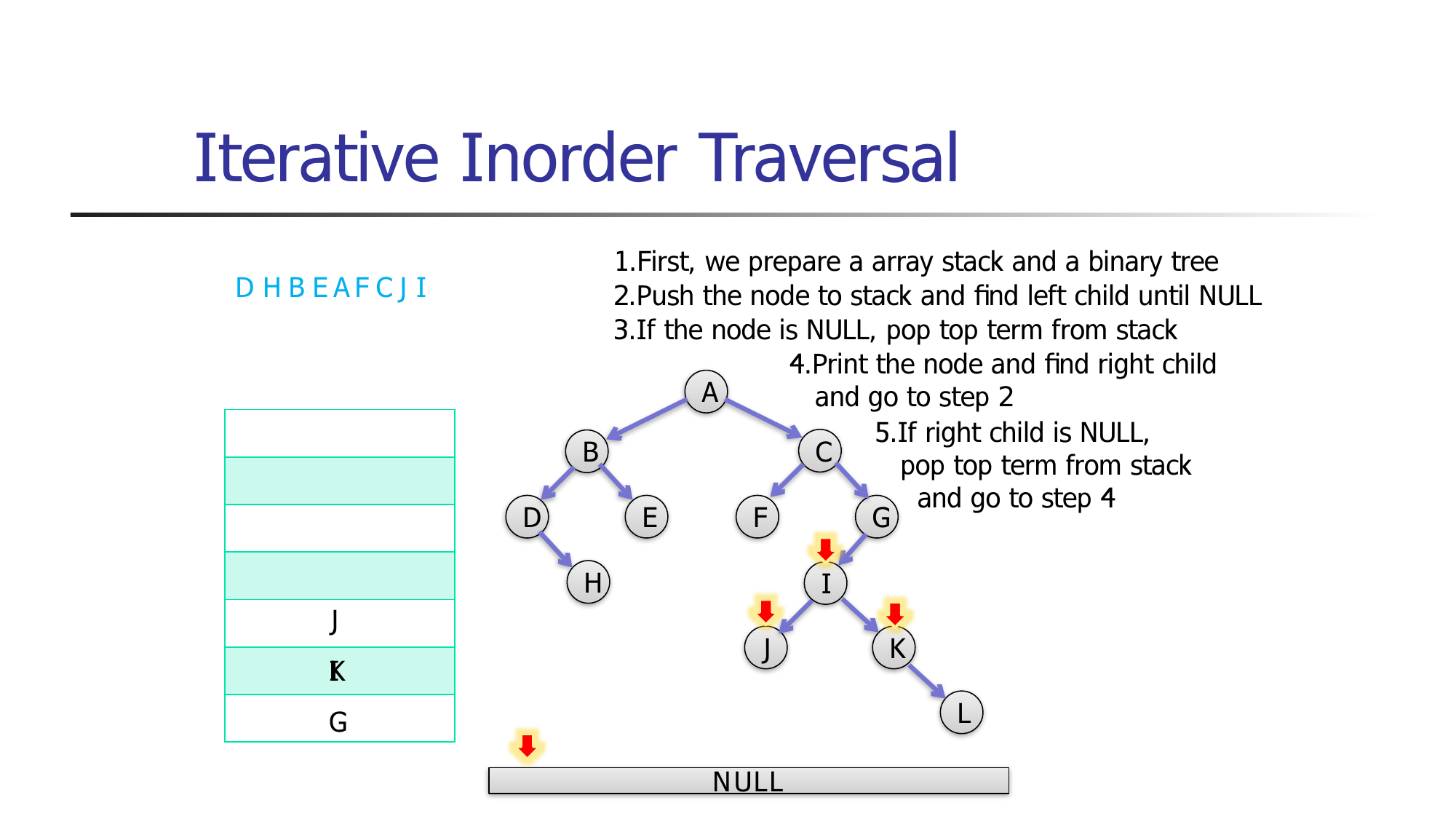

# Iterative Inorder Traversal
1.First, we prepare a array stack and a binary tree
D
H
B
E
A
F
C
J
I
2.Push the node to stack and find left child until NULL
3.If the node is NULL, pop top term from stack
4.Print the node and find right child
   and go to step 2
A
C
B
D
E
F
G
H
I
J
K
L
|  |
| --- |
|  |
|  |
|  |
|  |
|  |
|  |
5.If right child is NULL,
   pop top term from stack
     and go to step 4

J

K
I
G

NULL